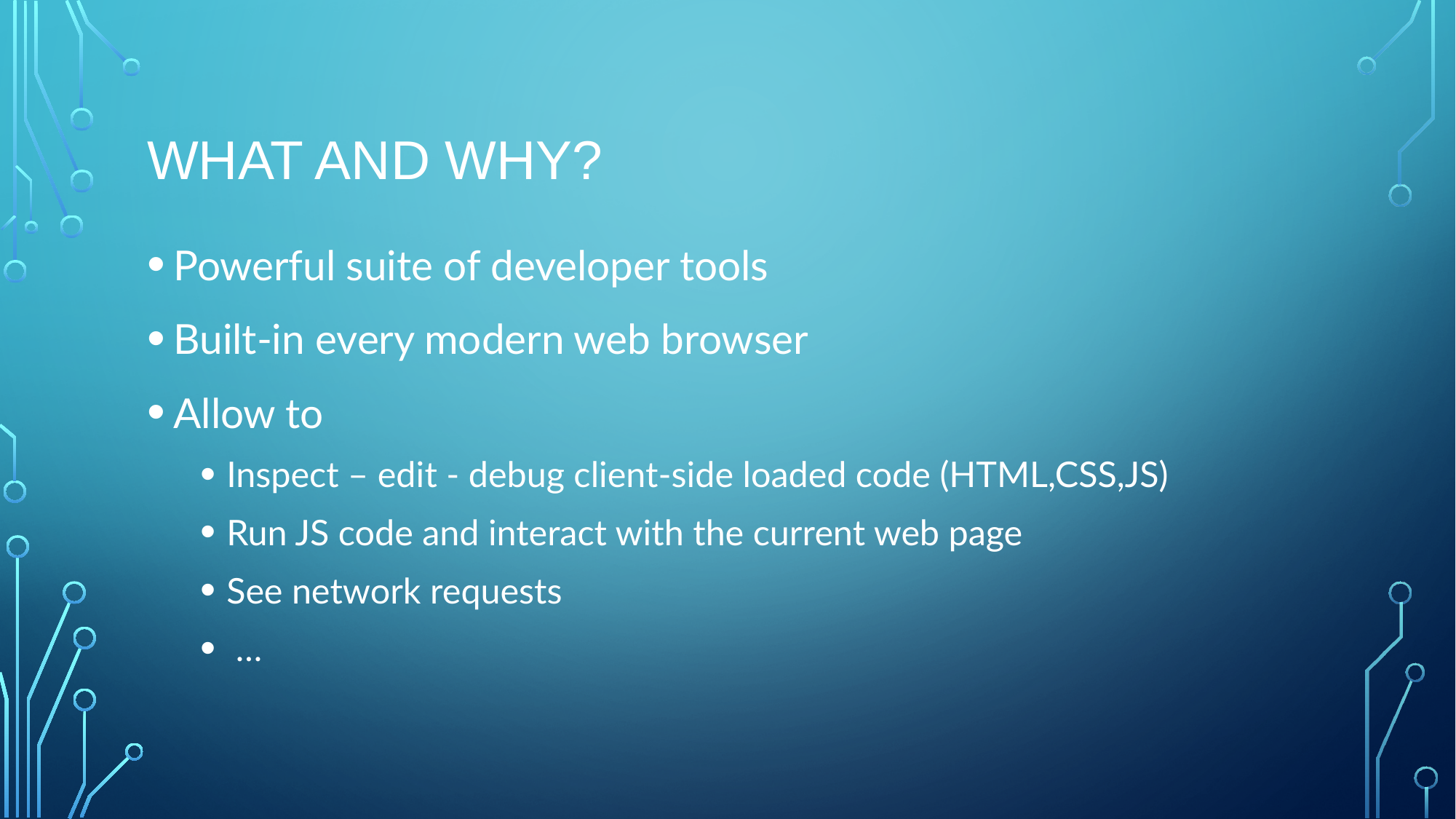

# What And Why?
Powerful suite of developer tools
Built-in every modern web browser
Allow to
Inspect – edit - debug client-side loaded code (HTML,CSS,JS)
Run JS code and interact with the current web page
See network requests
 …